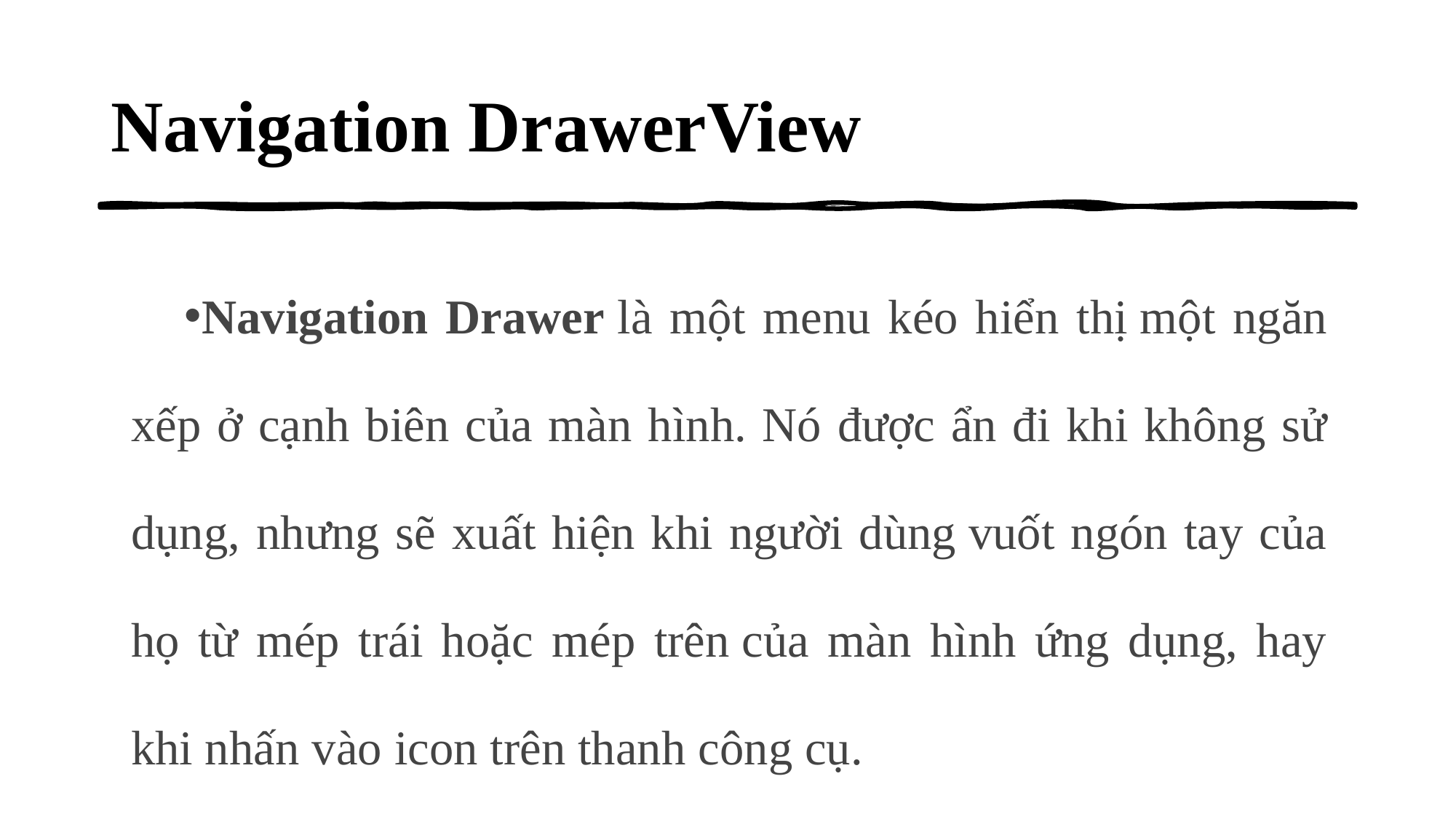

# Navigation DrawerView
Navigation Drawer là một menu kéo hiển thị một ngăn xếp ở cạnh biên của màn hình. Nó được ẩn đi khi không sử dụng, nhưng sẽ xuất hiện khi người dùng vuốt ngón tay của họ từ mép trái hoặc mép trên của màn hình ứng dụng, hay khi nhấn vào icon trên thanh công cụ.